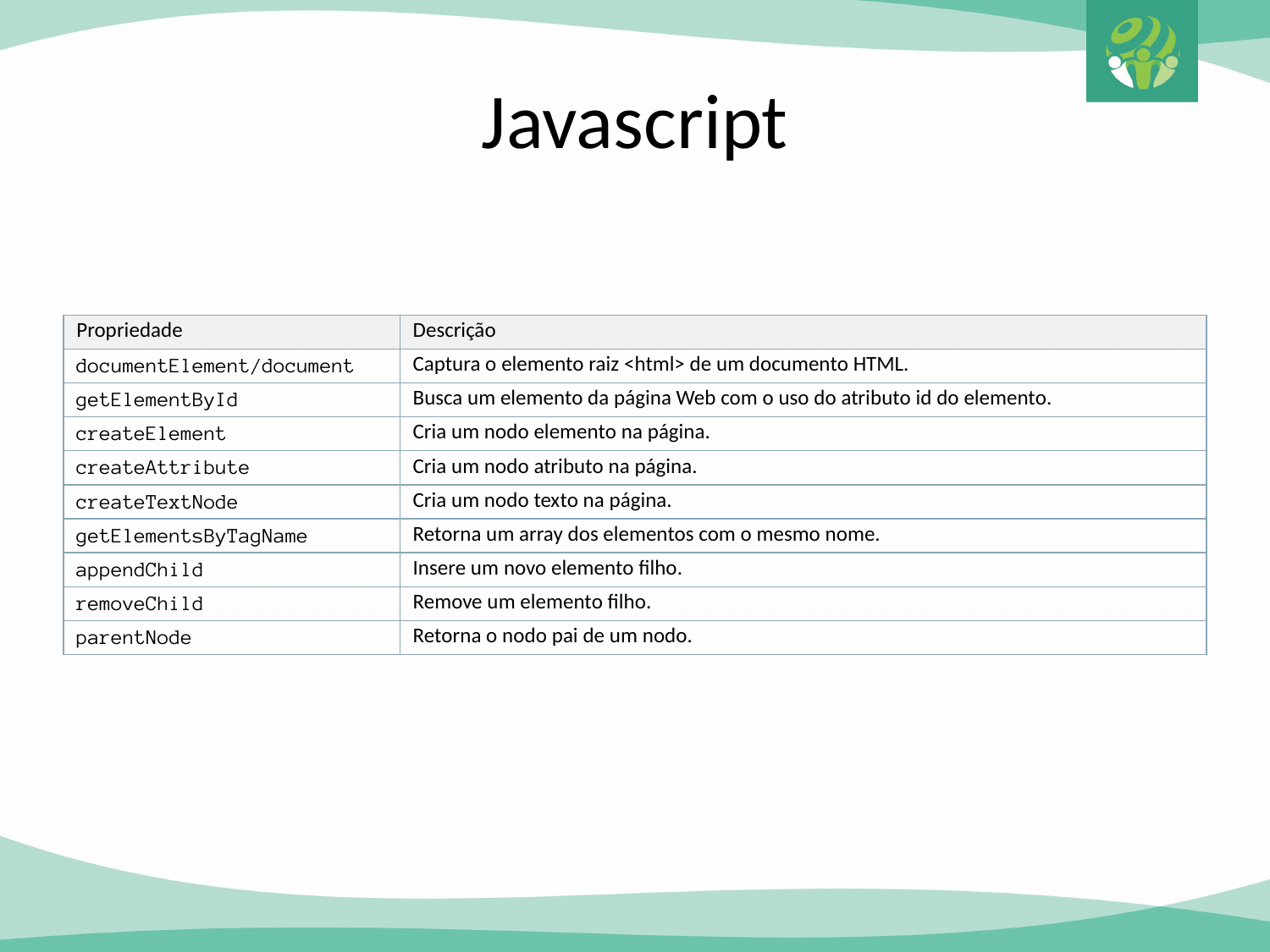

# Javascript
| Propriedade | Descrição |
| --- | --- |
| documentElement/document | Captura o elemento raiz <html> de um documento HTML. |
| getElementById | Busca um elemento da página Web com o uso do atributo id do elemento. |
| createElement | Cria um nodo elemento na página. |
| createAttribute | Cria um nodo atributo na página. |
| createTextNode | Cria um nodo texto na página. |
| getElementsByTagName | Retorna um array dos elementos com o mesmo nome. |
| appendChild | Insere um novo elemento filho. |
| removeChild | Remove um elemento filho. |
| parentNode | Retorna o nodo pai de um nodo. |